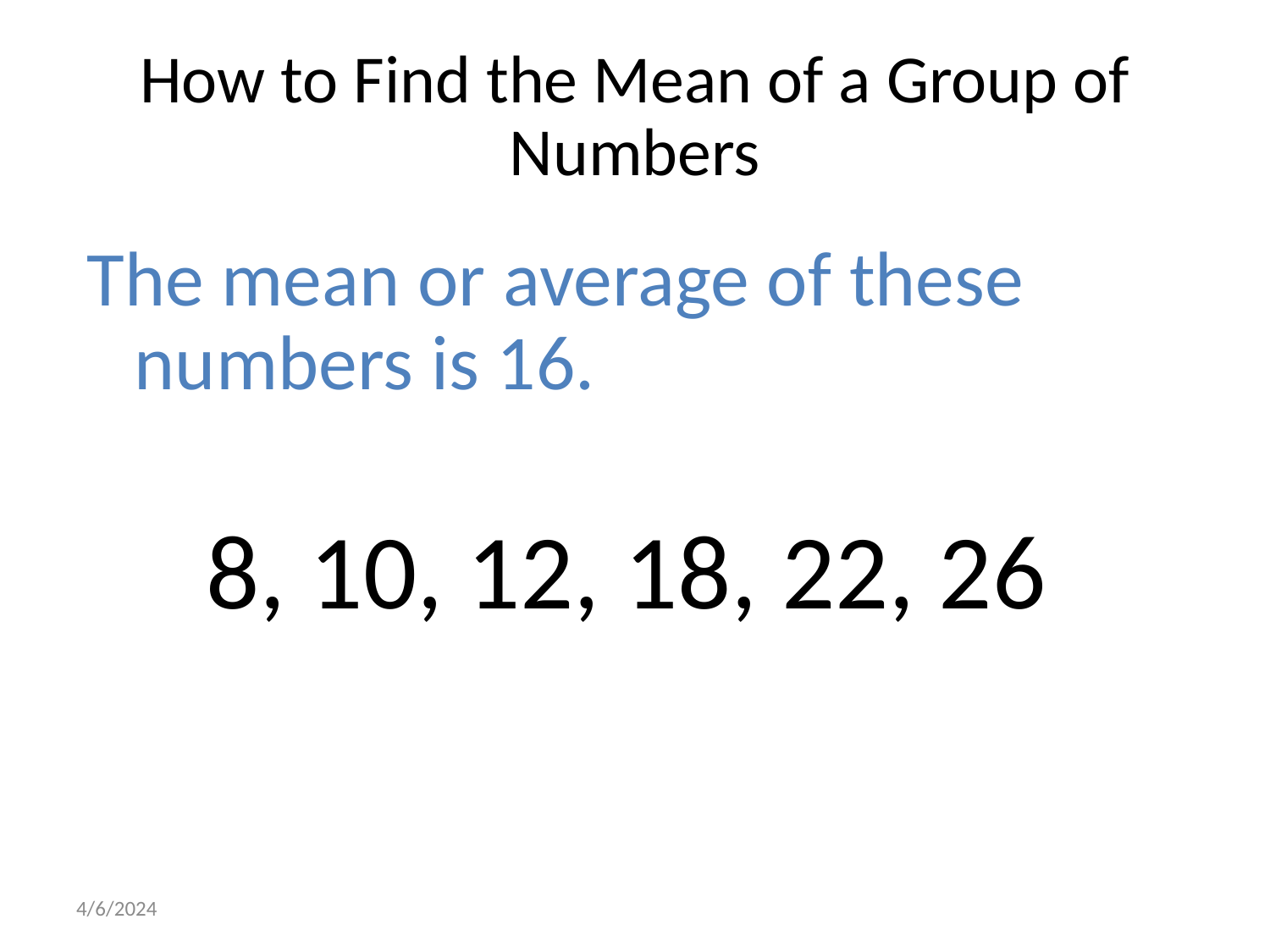

# How to Find the Mean of a Group of Numbers
The mean or average of these numbers is 16.
8, 10, 12, 18, 22, 26
4/6/2024